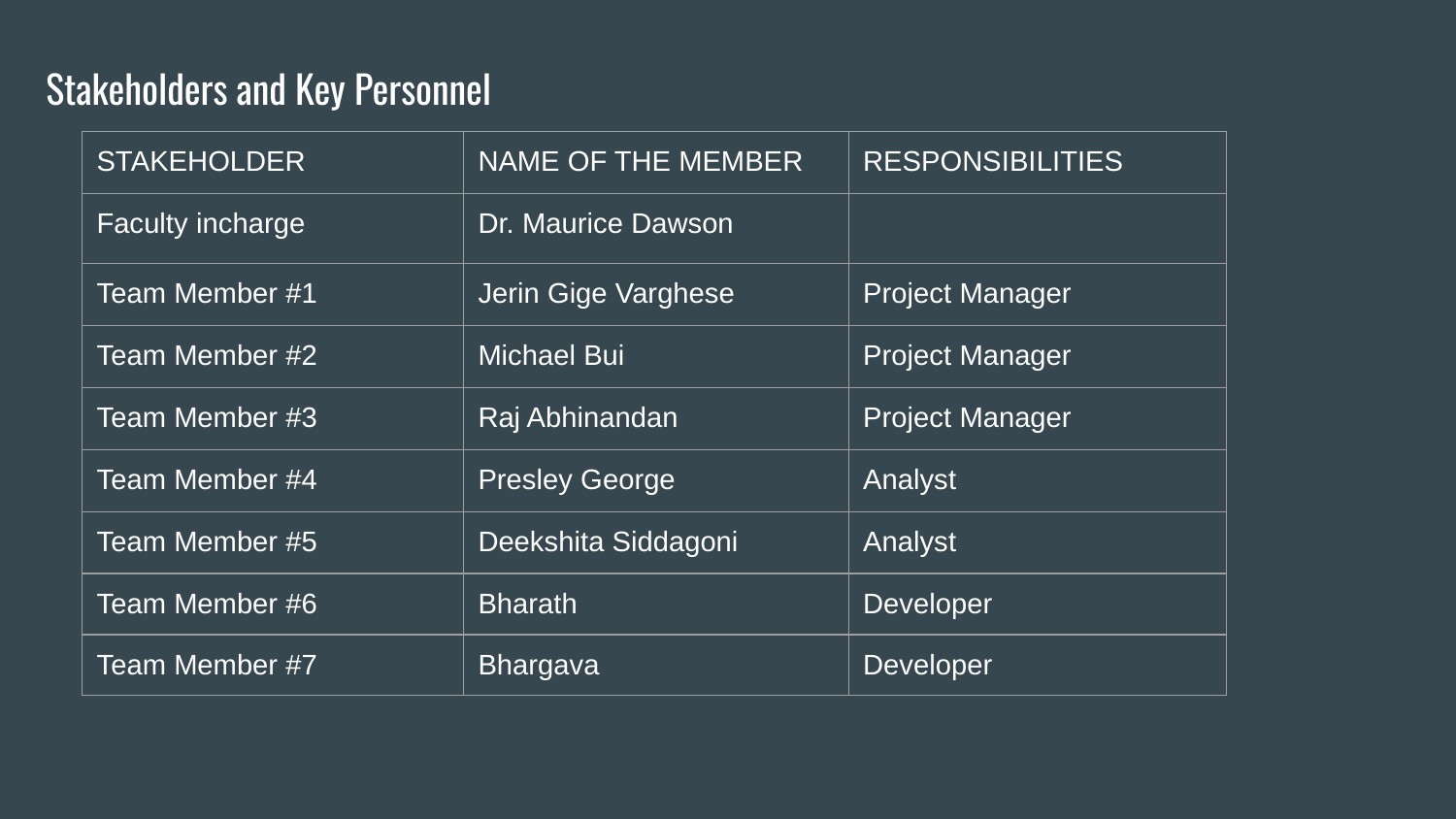

# Stakeholders and Key Personnel
| STAKEHOLDER | NAME OF THE MEMBER | RESPONSIBILITIES |
| --- | --- | --- |
| Faculty incharge | Dr. Maurice Dawson |  |
| Team Member #1 | Jerin Gige Varghese | Project Manager |
| Team Member #2 | Michael Bui | Project Manager |
| Team Member #3 | Raj Abhinandan | Project Manager |
| Team Member #4 | Presley George | Analyst |
| Team Member #5 | Deekshita Siddagoni | Analyst |
| Team Member #6 | Bharath | Developer |
| Team Member #7 | Bhargava | Developer |